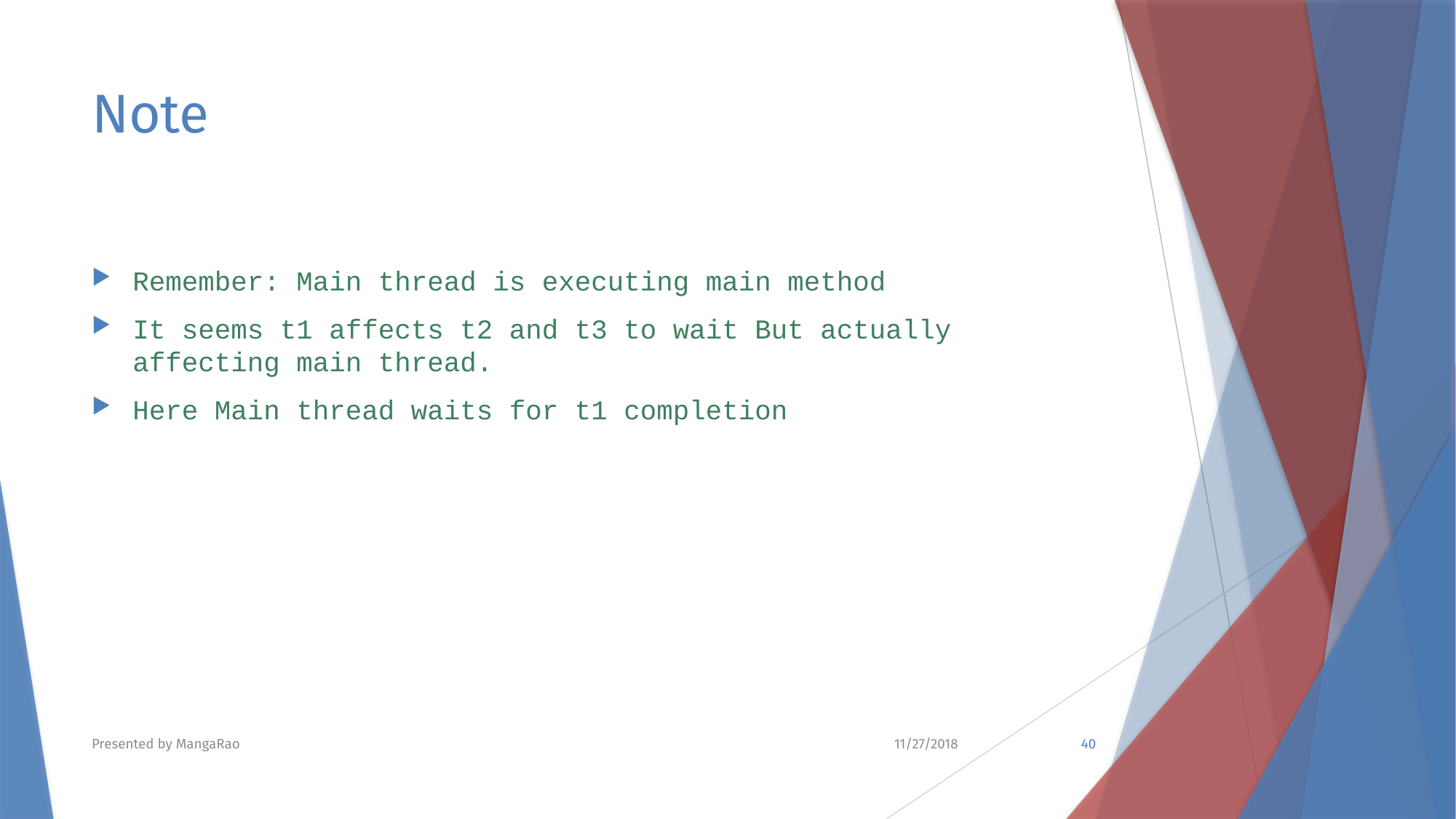

# Note
Remember: Main thread is executing main method
It seems t1 affects t2 and t3 to wait But actually affecting main thread.
Here Main thread waits for t1 completion

Presented by MangaRao
11/27/2018
40